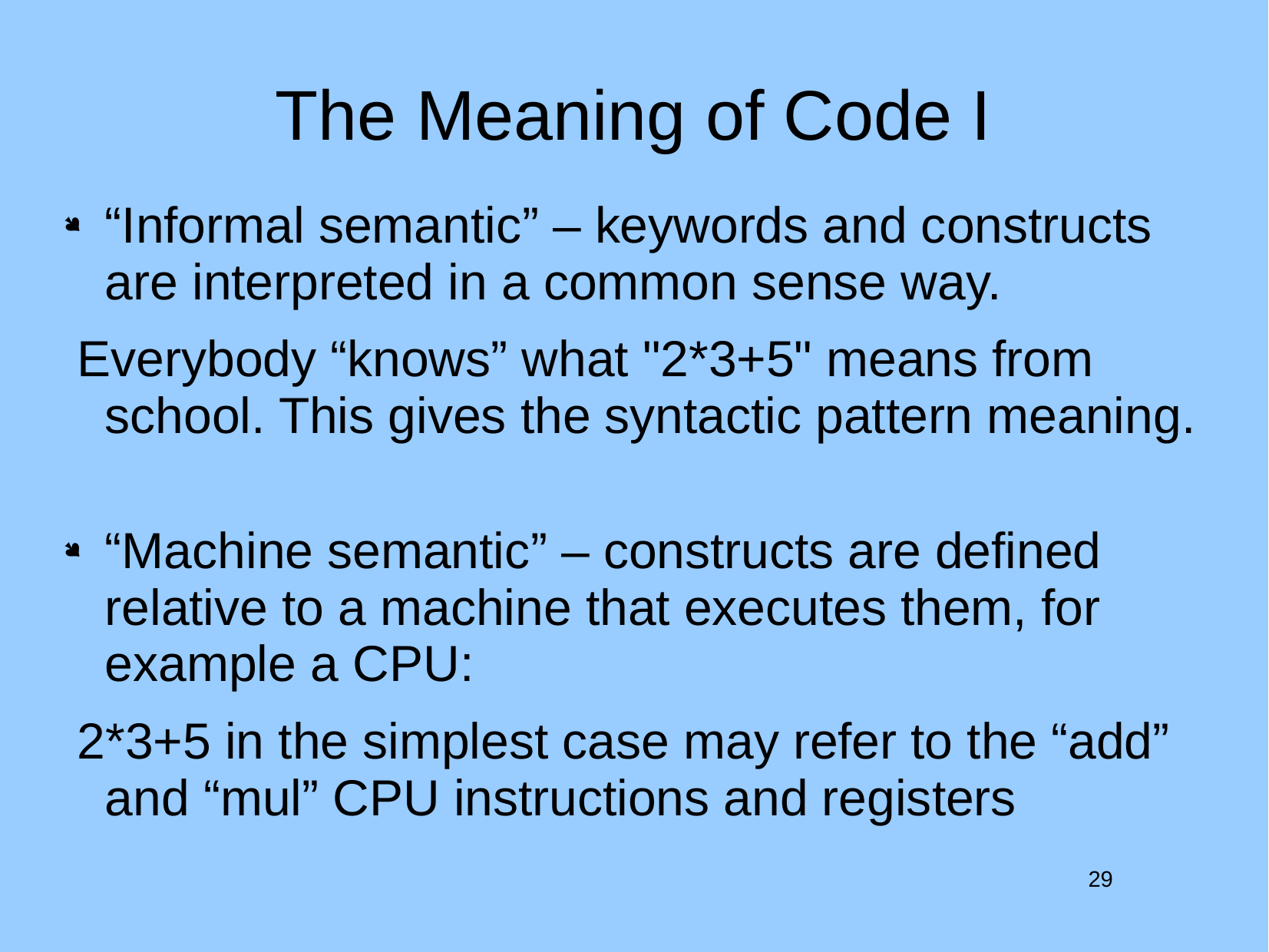

# The Meaning of Code I
“Informal semantic” – keywords and constructs are interpreted in a common sense way.
 Everybody “knows” what "2*3+5" means from school. This gives the syntactic pattern meaning.

“Machine semantic” – constructs are defined relative to a machine that executes them, for example a CPU:
 2*3+5 in the simplest case may refer to the “add” and “mul” CPU instructions and registers
29